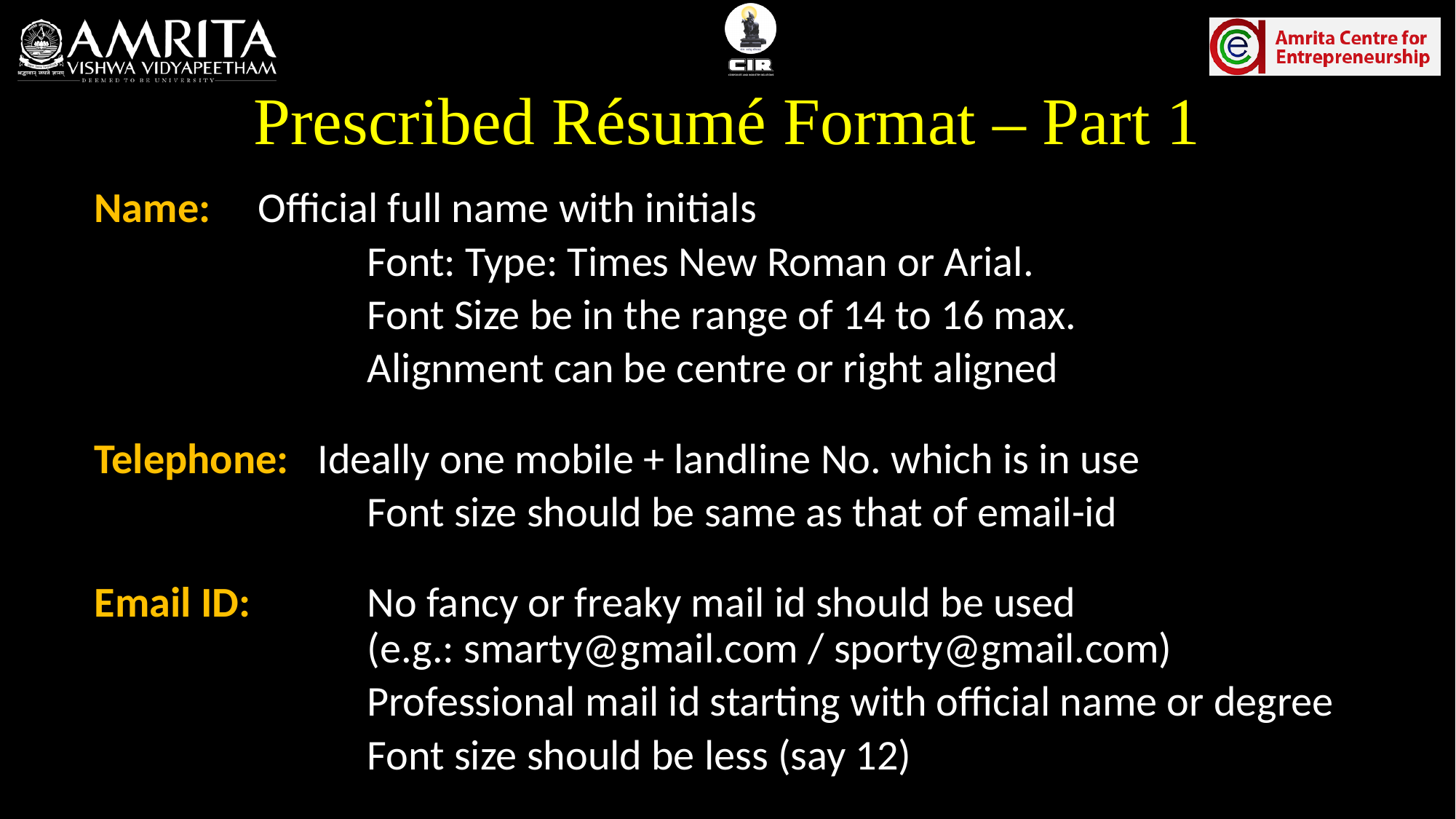

# Prescribed Résumé Format – Part 1
Name: 	Official full name with initials
              	Font: Type: Times New Roman or Arial.
              	Font Size be in the range of 14 to 16 max.
		Alignment can be centre or right aligned

Telephone:   Ideally one mobile + landline No. which is in use
	   	Font size should be same as that of email-id

Email ID: 	No fancy or freaky mail id should be used 					(e.g.: smarty@gmail.com / sporty@gmail.com)
		Professional mail id starting with official name or degree
		Font size should be less (say 12)